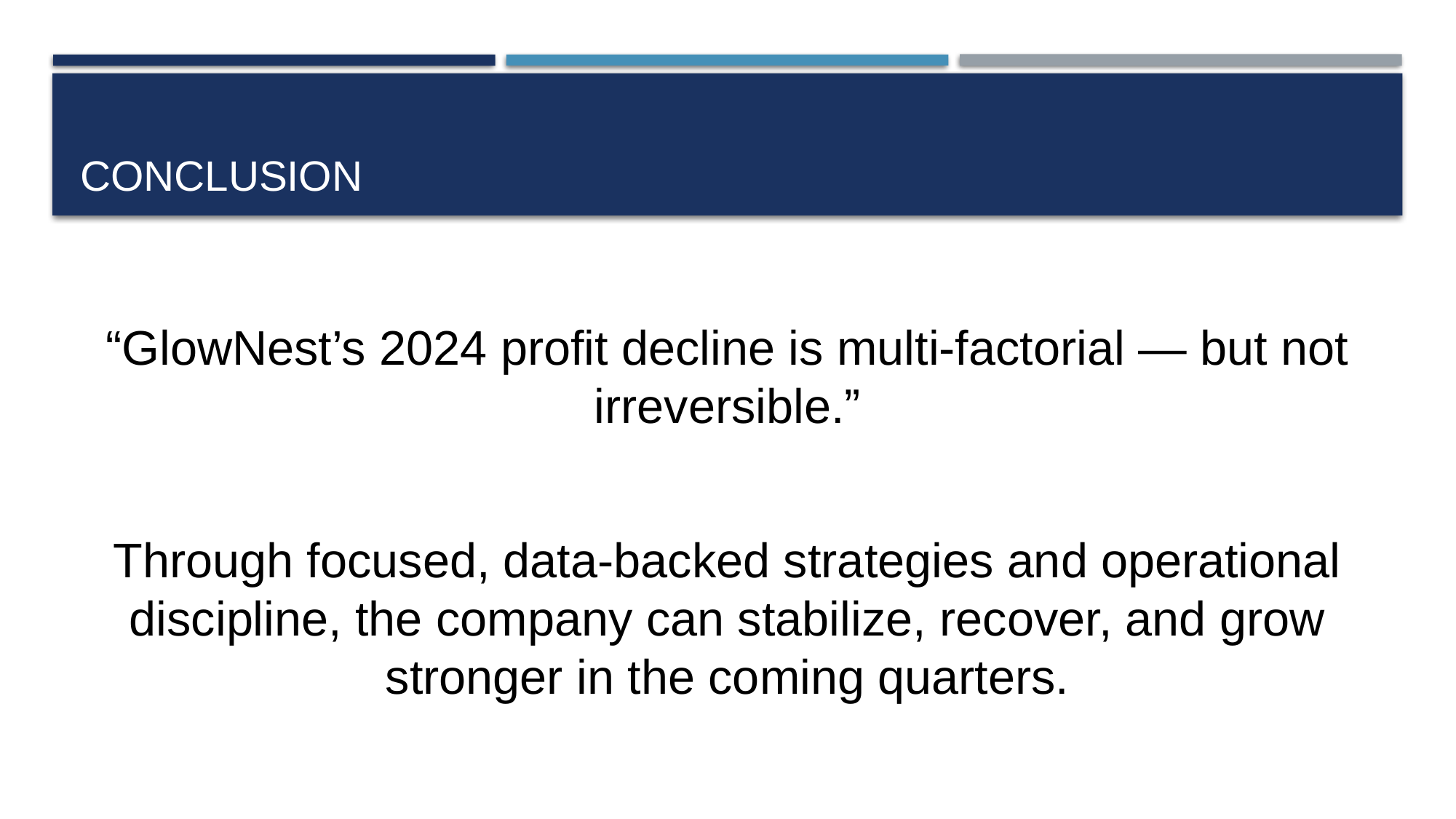

# conclusion
“GlowNest’s 2024 profit decline is multi-factorial — but not irreversible.”

Through focused, data-backed strategies and operational discipline, the company can stabilize, recover, and grow stronger in the coming quarters.